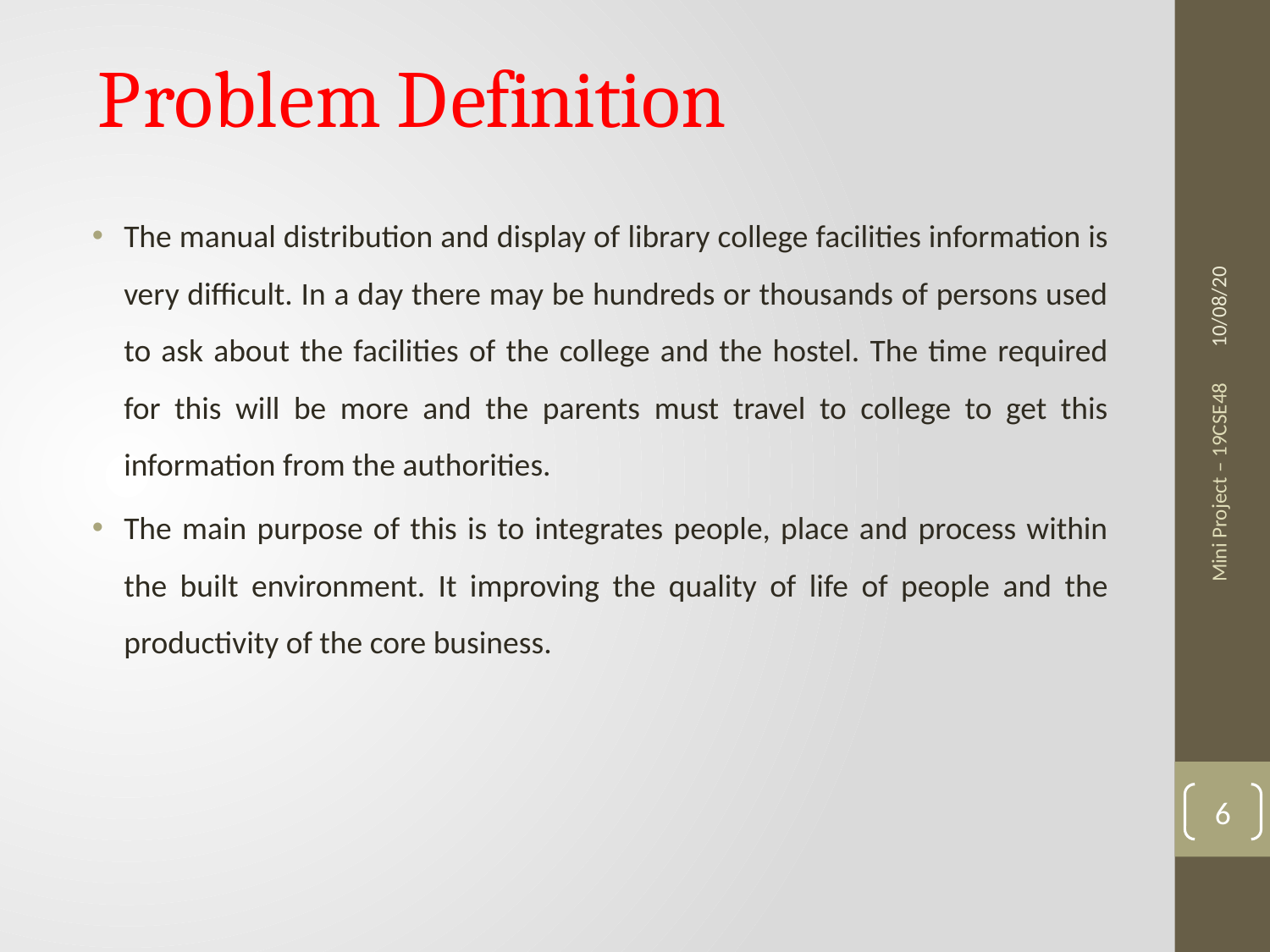

# Problem Definition
10/08/20
The manual distribution and display of library college facilities information is very difficult. In a day there may be hundreds or thousands of persons used to ask about the facilities of the college and the hostel. The time required for this will be more and the parents must travel to college to get this information from the authorities.
The main purpose of this is to integrates people, place and process within the built environment. It improving the quality of life of people and the productivity of the core business.

Mini Project – 19CSE48
6